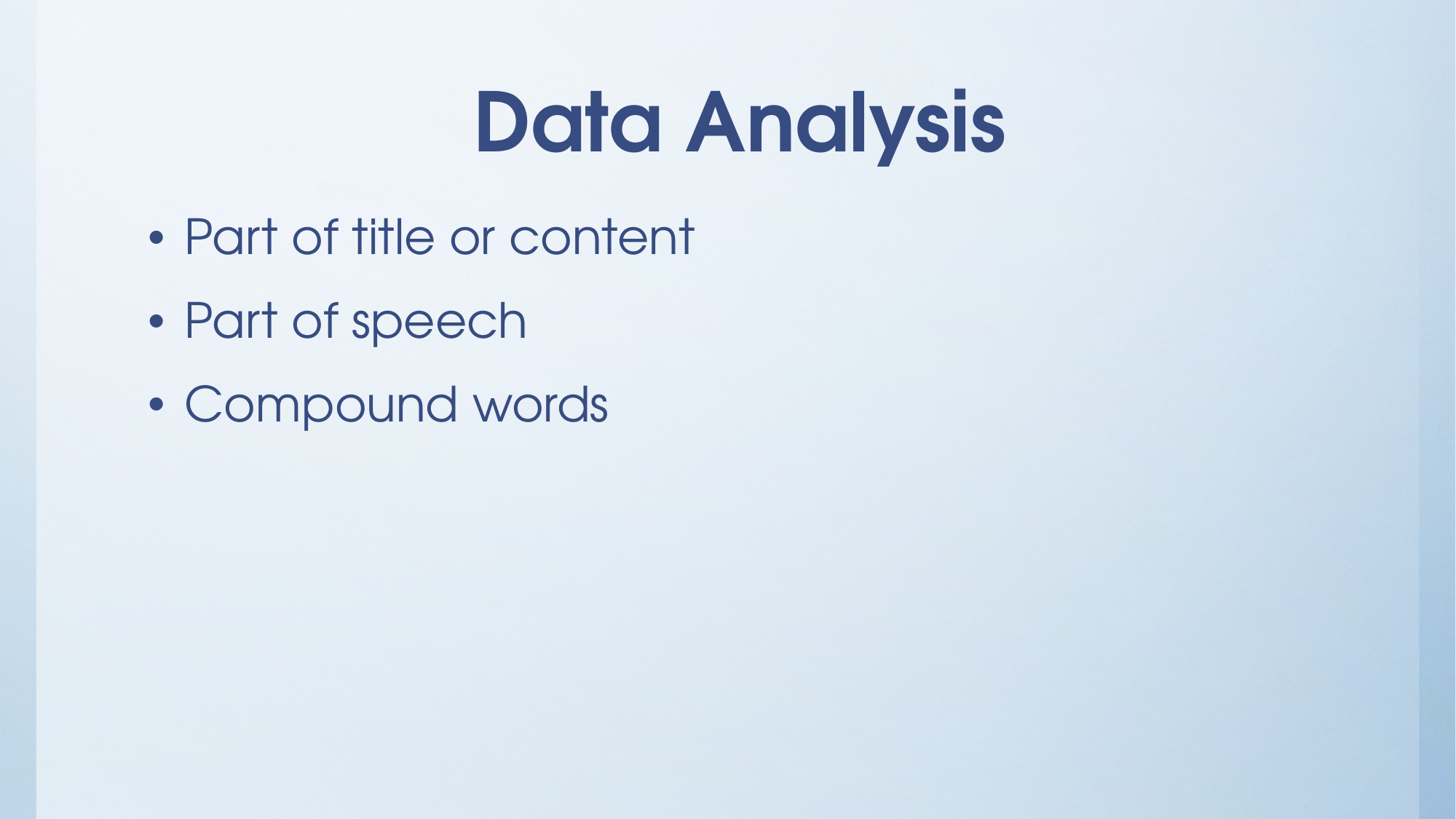

# Data Analysis
Part of title or content
Part of speech
Compound words